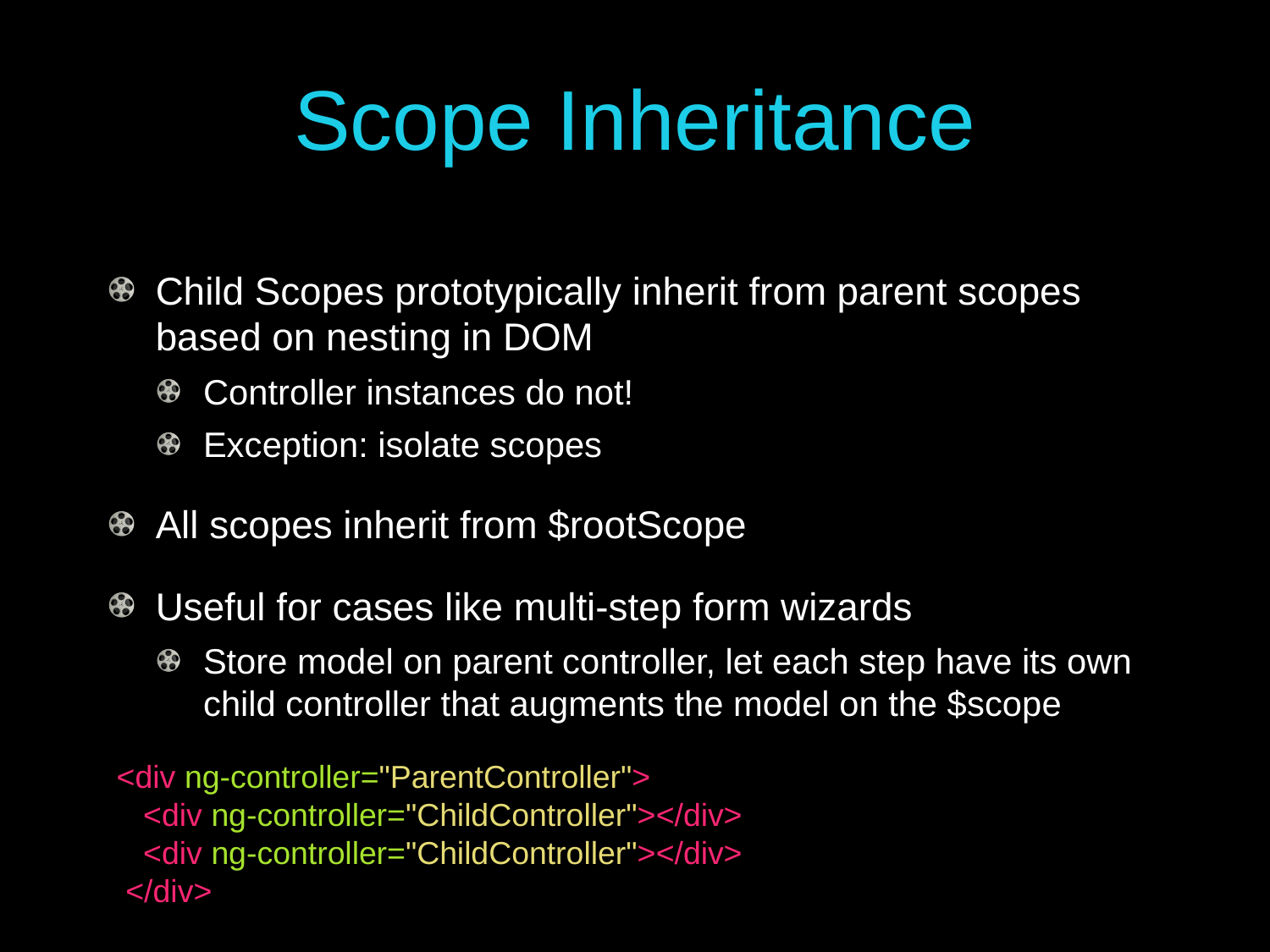

# Scope Inheritance
Child Scopes prototypically inherit from parent scopes based on nesting in DOM
Controller instances do not!
Exception: isolate scopes
All scopes inherit from $rootScope
Useful for cases like multi-step form wizards
Store model on parent controller, let each step have its own child controller that augments the model on the $scope

 <div ng-controller="ParentController">
    <div ng-controller="ChildController"></div>
    <div ng-controller="ChildController"></div>
  </div>